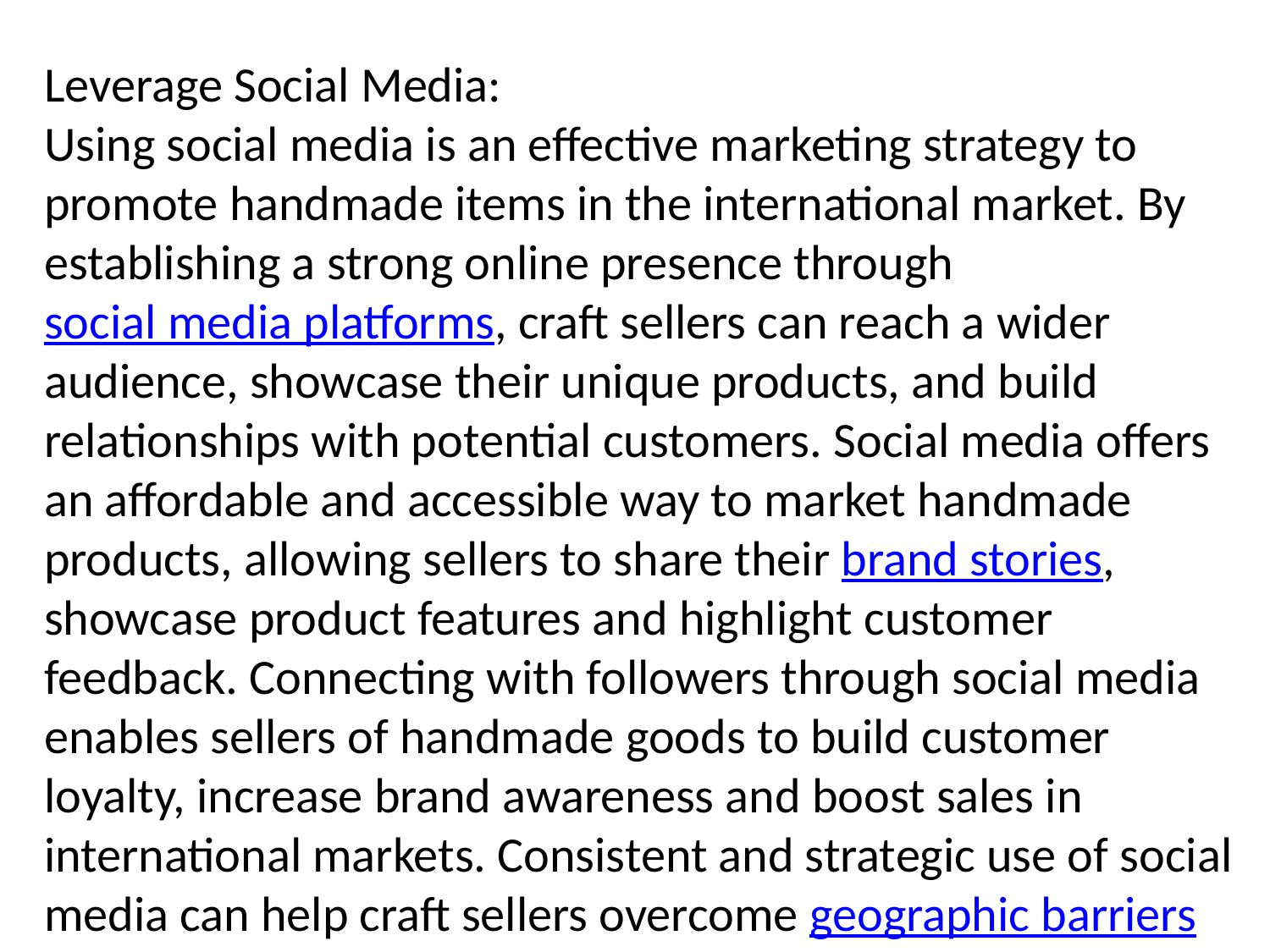

Leverage Social Media:
Using social media is an effective marketing strategy to promote handmade items in the international market. By establishing a strong online presence through social media platforms, craft sellers can reach a wider audience, showcase their unique products, and build relationships with potential customers. Social media offers an affordable and accessible way to market handmade products, allowing sellers to share their brand stories, showcase product features and highlight customer feedback. Connecting with followers through social media enables sellers of handmade goods to build customer loyalty, increase brand awareness and boost sales in international markets. Consistent and strategic use of social media can help craft sellers overcome geographic barriers and establish a global presence.